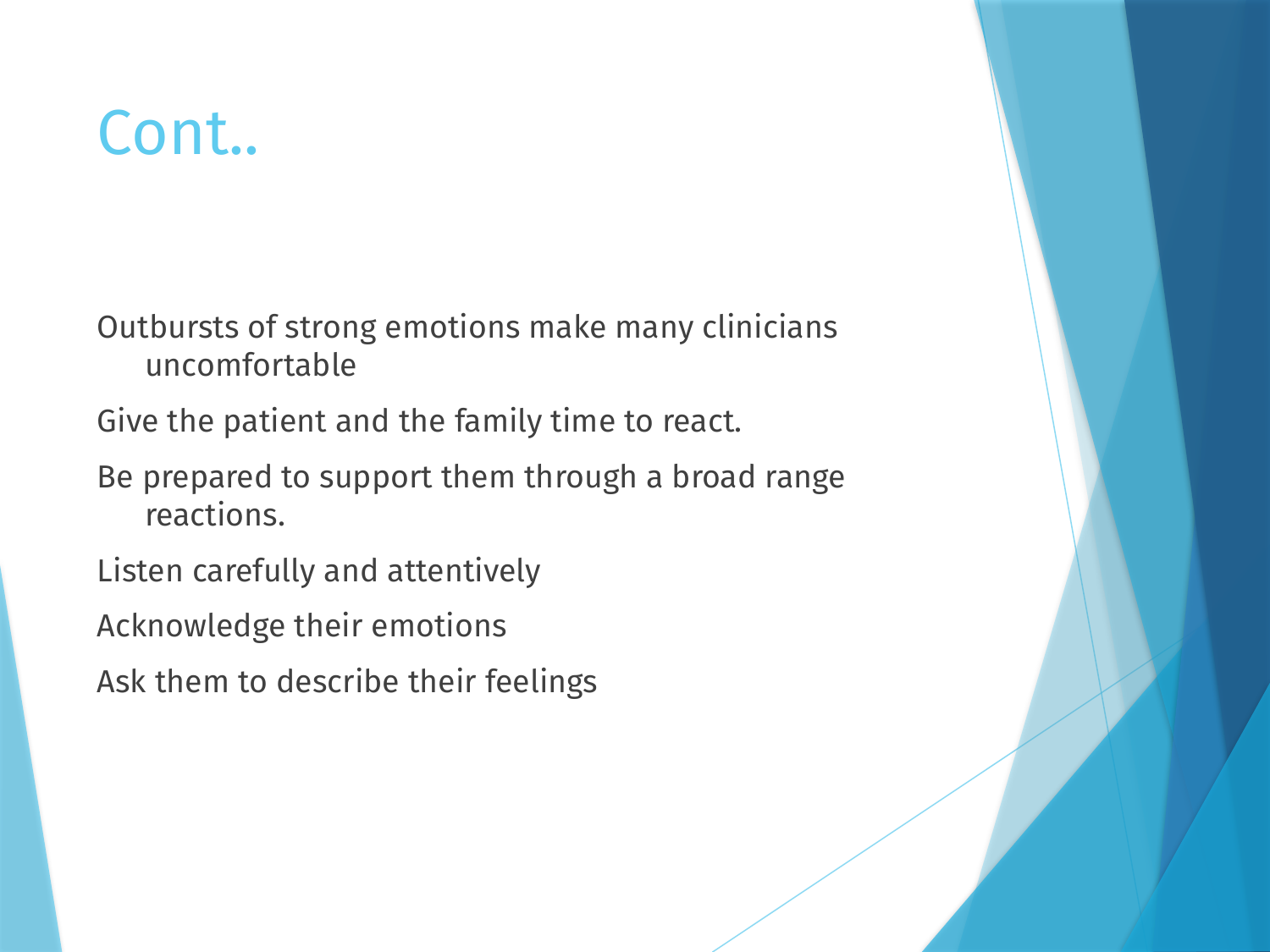

# Cont..
Outbursts of strong emotions make many clinicians uncomfortable
Give the patient and the family time to react.
Be prepared to support them through a broad range reactions.
Listen carefully and attentively
Acknowledge their emotions
Ask them to describe their feelings